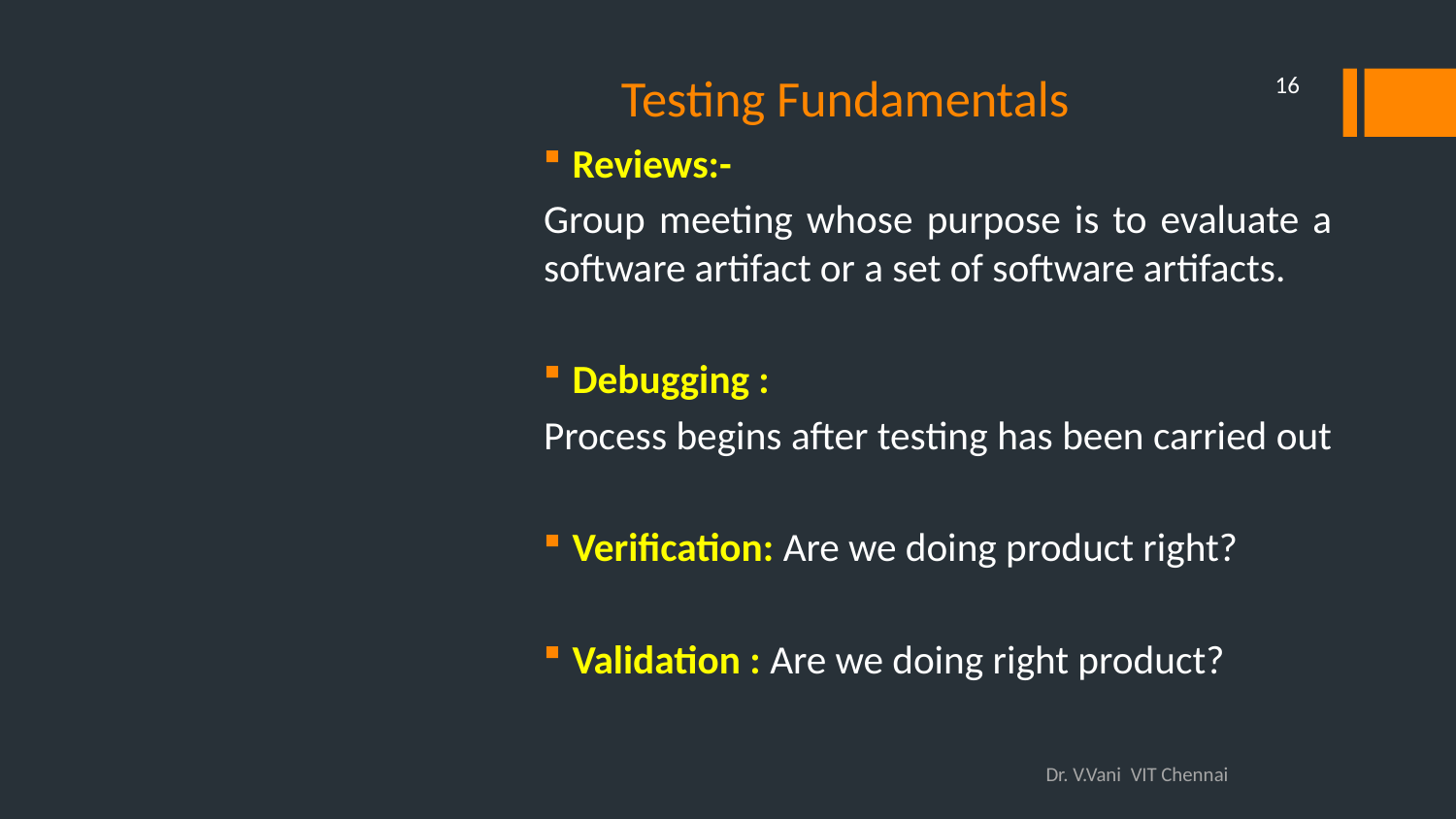

# Testing Fundamentals
16
Reviews:-
Group meeting whose purpose is to evaluate a software artifact or a set of software artifacts.

Debugging :
Process begins after testing has been carried out

Verification: Are we doing product right?

Validation : Are we doing right product?

Dr. V.Vani  VIT Chennai